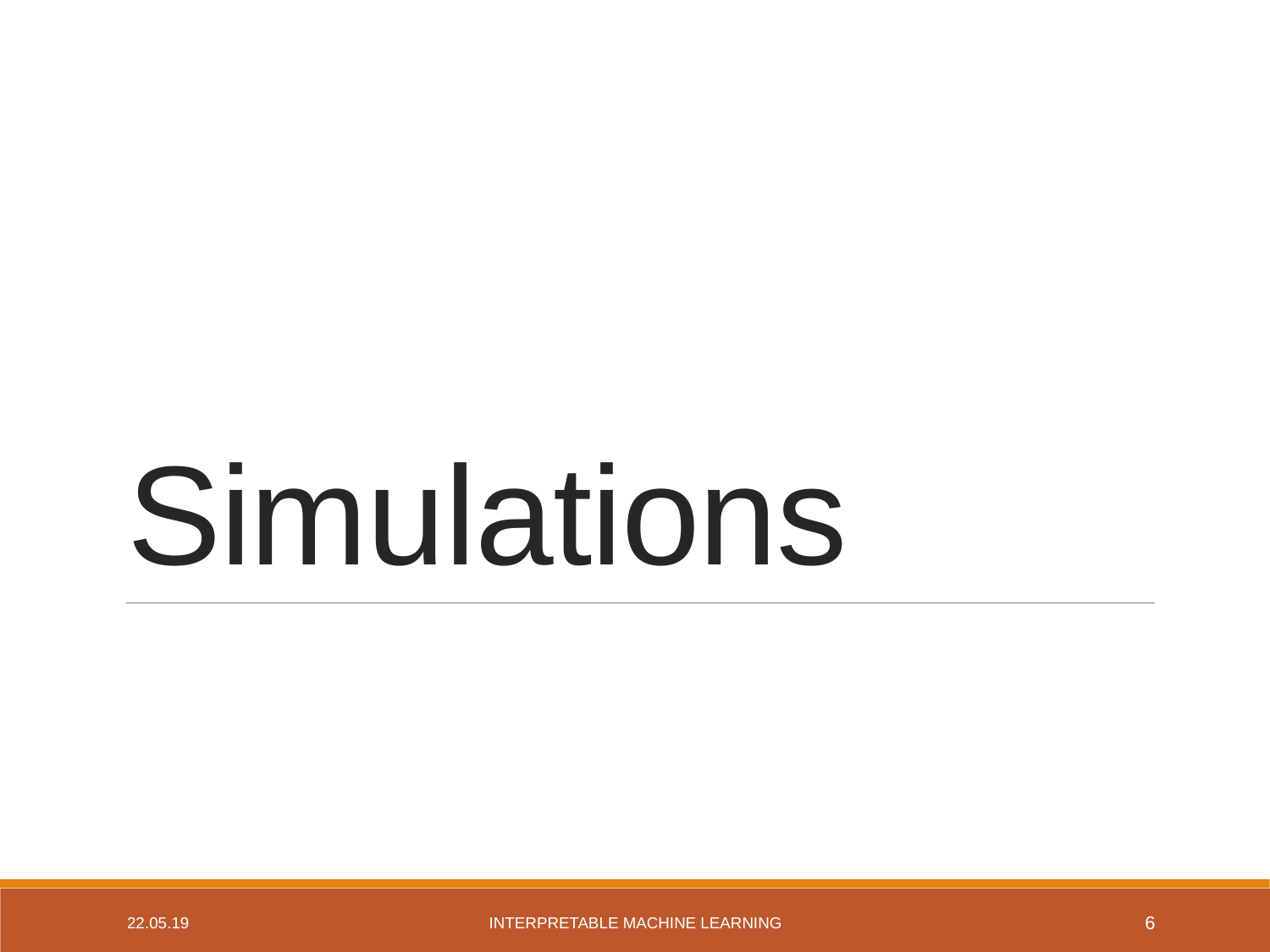

# Simulations

22.05.19
Interpretable Machine Learning
6